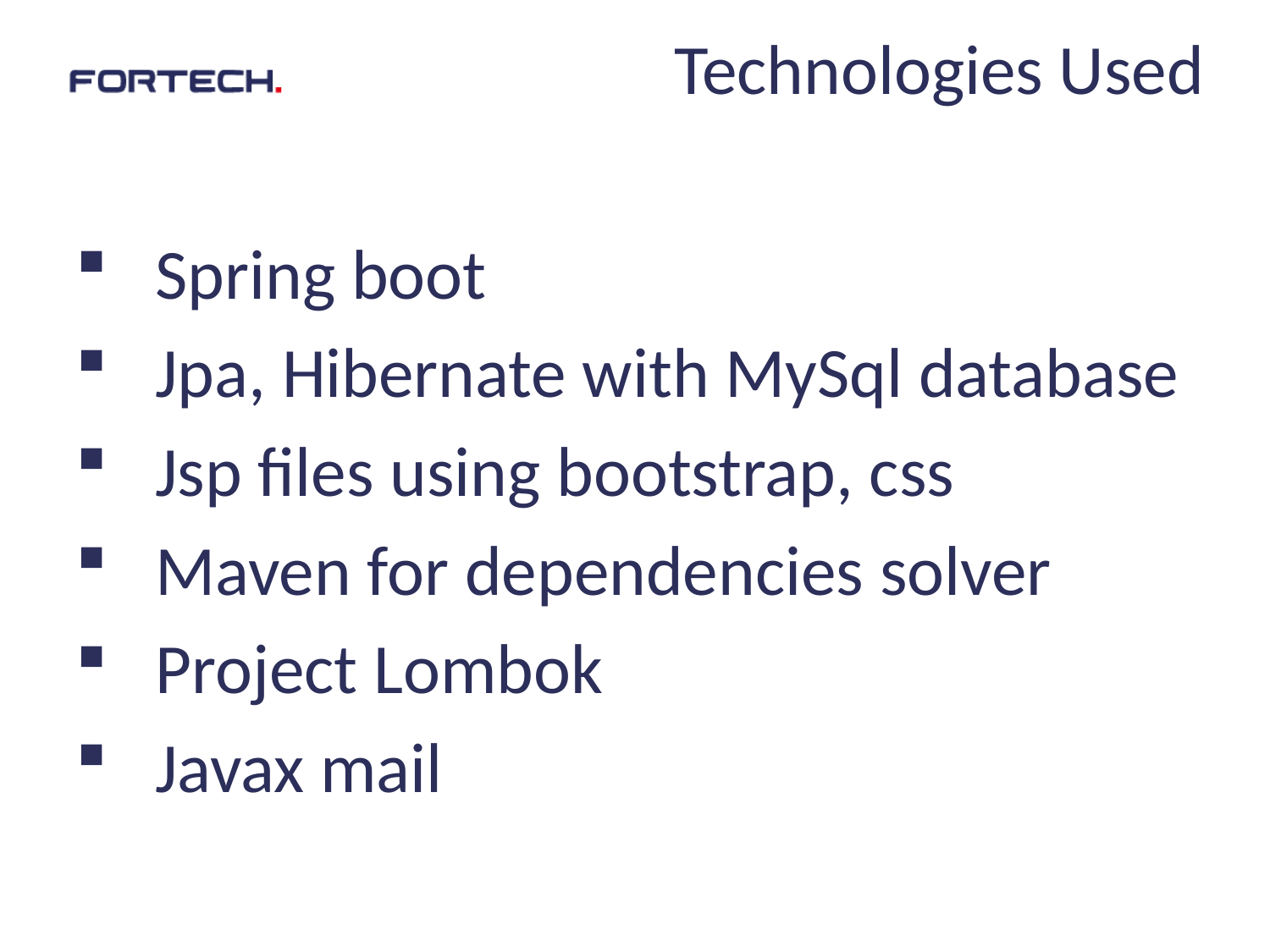

# Technologies Used
Spring boot
Jpa, Hibernate with MySql database
Jsp files using bootstrap, css
Maven for dependencies solver
Project Lombok
Javax mail

4